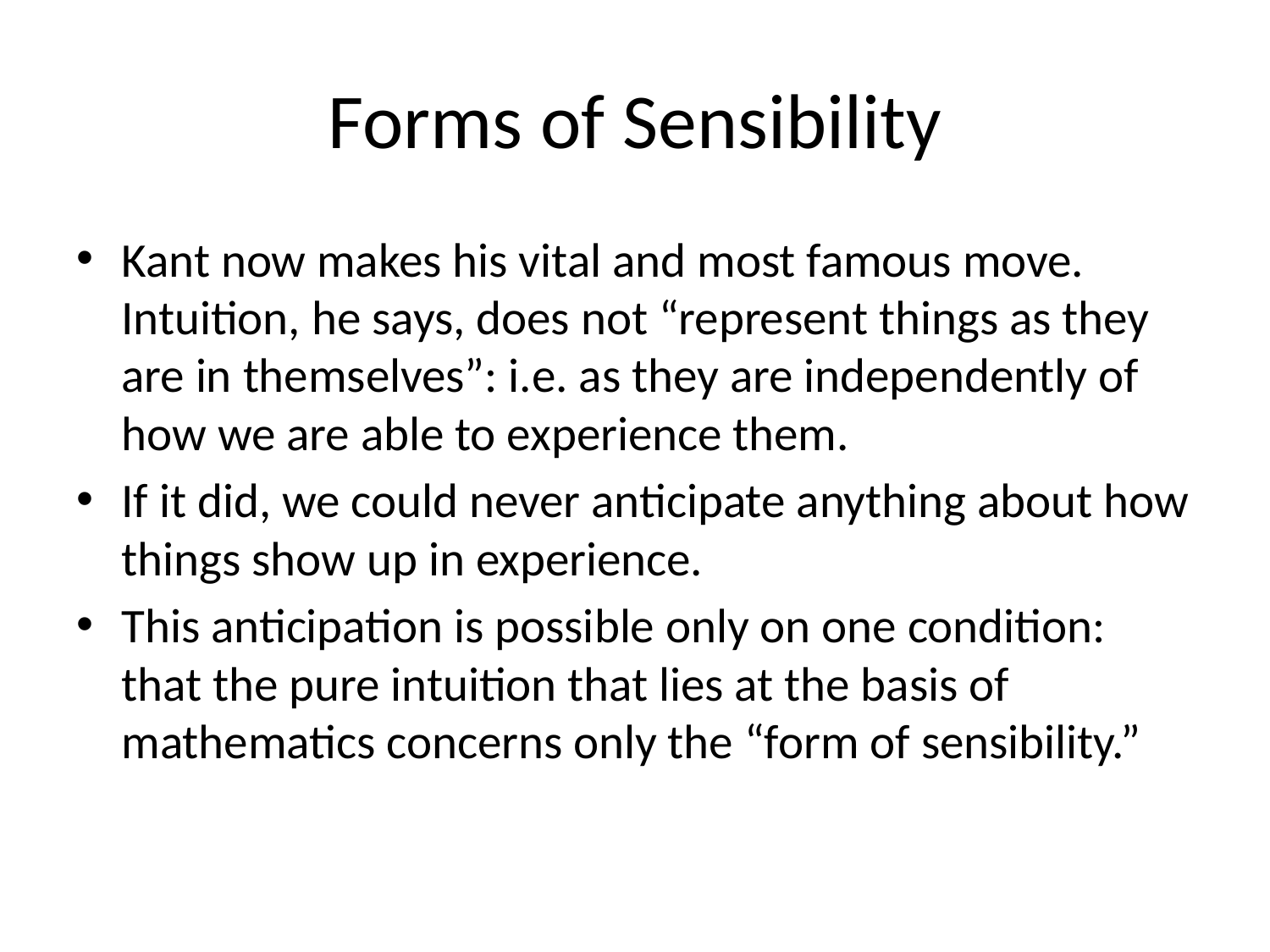

# Forms of Sensibility
Kant now makes his vital and most famous move. Intuition, he says, does not “represent things as they are in themselves”: i.e. as they are independently of how we are able to experience them.
If it did, we could never anticipate anything about how things show up in experience.
This anticipation is possible only on one condition: that the pure intuition that lies at the basis of mathematics concerns only the “form of sensibility.”